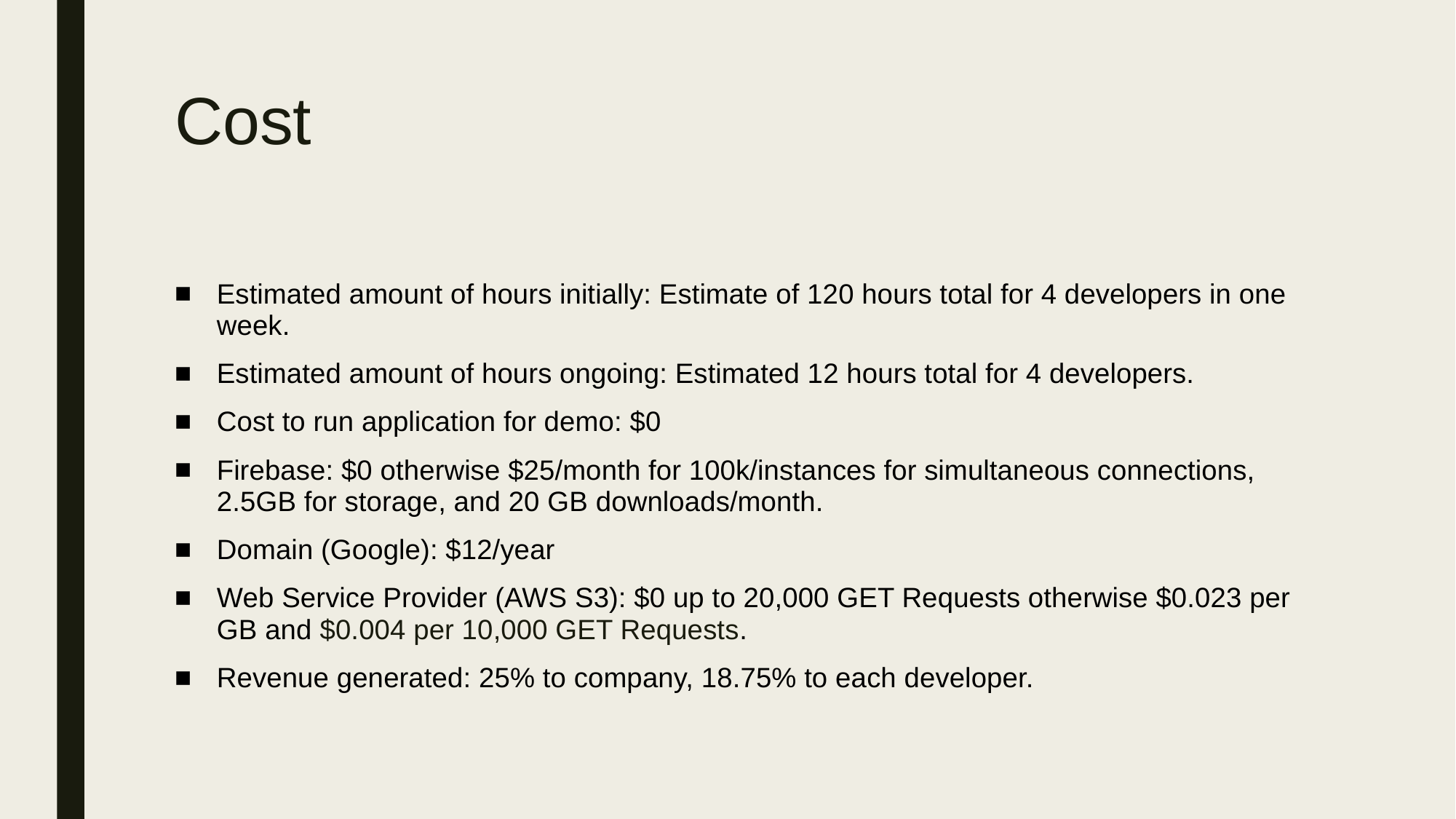

# Cost
Estimated amount of hours initially: Estimate of 120 hours total for 4 developers in one week.
Estimated amount of hours ongoing: Estimated 12 hours total for 4 developers.
Cost to run application for demo: $0
Firebase: $0 otherwise $25/month for 100k/instances for simultaneous connections, 2.5GB for storage, and 20 GB downloads/month.
Domain (Google): $12/year
Web Service Provider (AWS S3): $0 up to 20,000 GET Requests otherwise $0.023 per GB and $0.004 per 10,000 GET Requests.
Revenue generated: 25% to company, 18.75% to each developer.